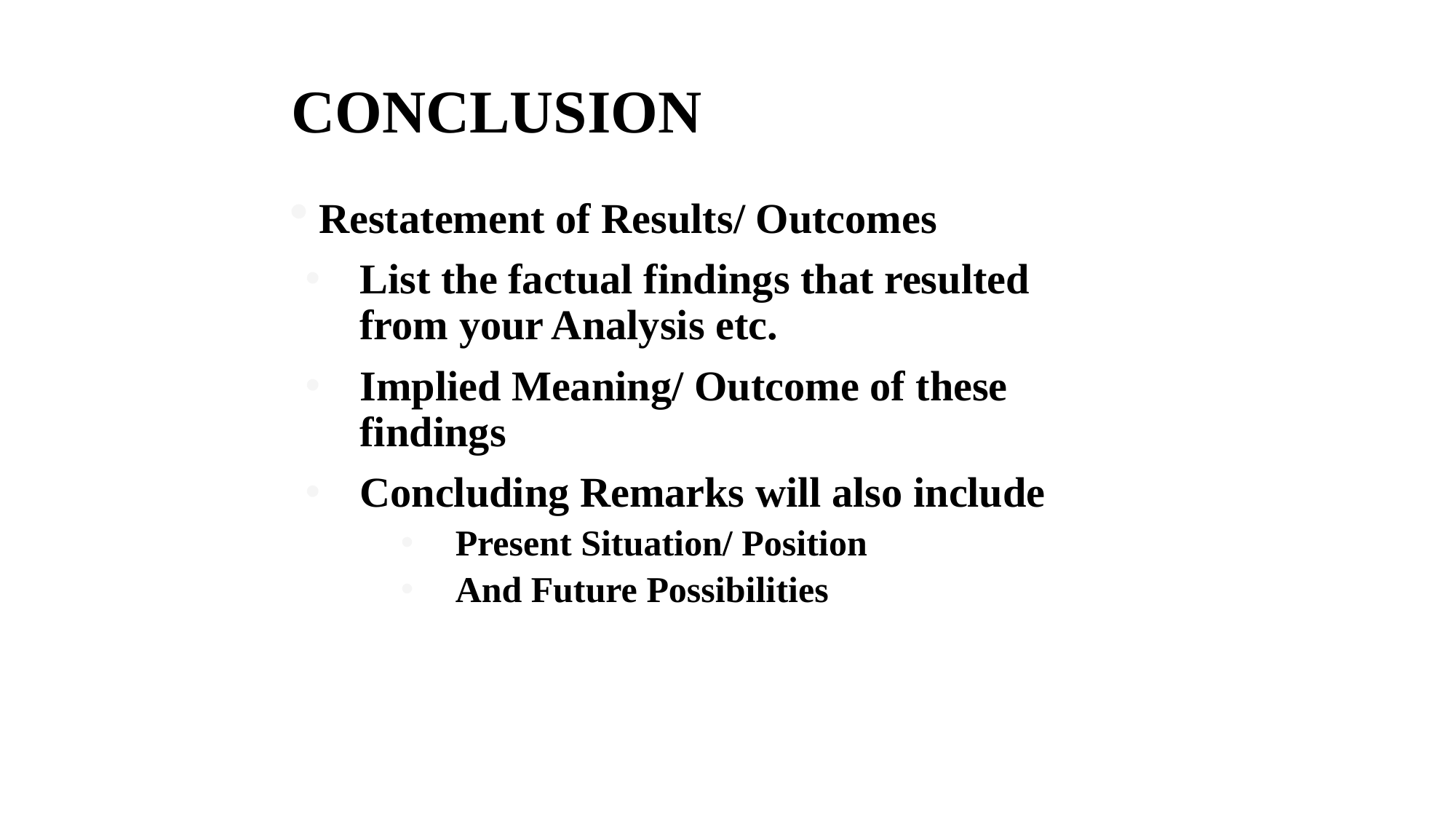

# CONCLUSION
Restatement of Results/ Outcomes
List the factual findings that resulted from your Analysis etc.
Implied Meaning/ Outcome of these findings
Concluding Remarks will also include
Present Situation/ Position
And Future Possibilities